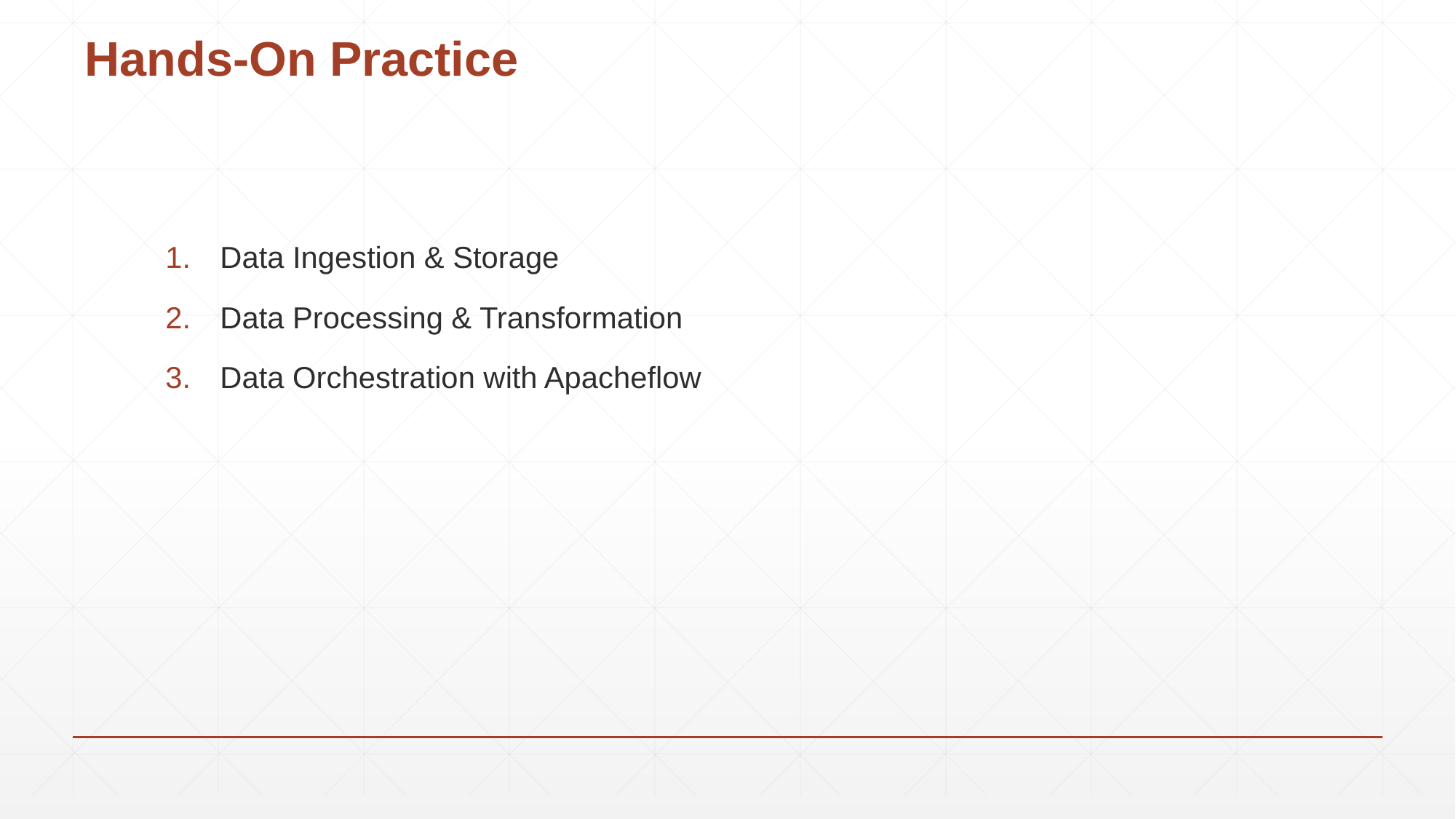

# Hands-On Practice
Data Ingestion & Storage
Data Processing & Transformation
Data Orchestration with Apacheflow